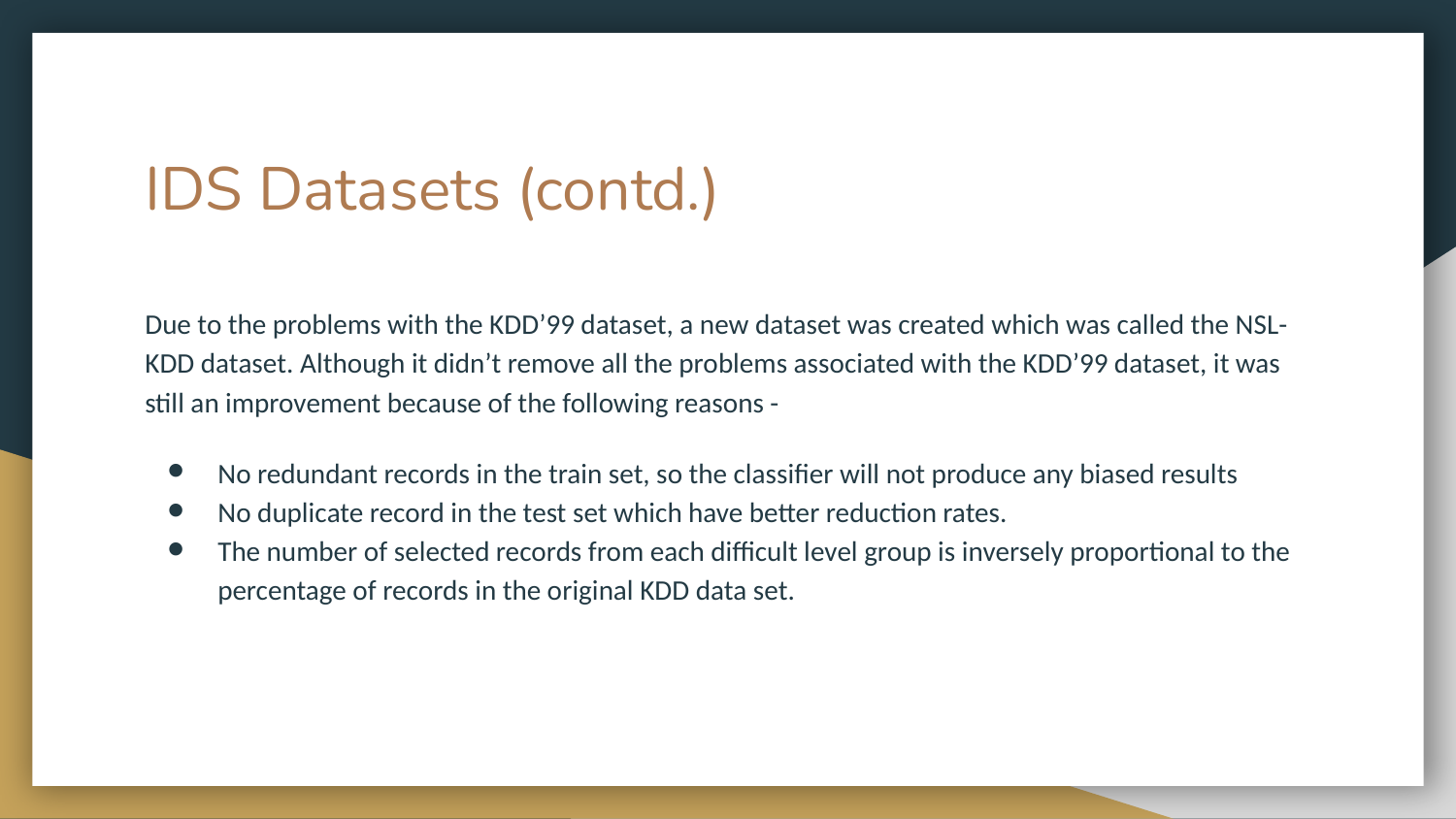

# IDS Datasets (contd.)
Due to the problems with the KDD’99 dataset, a new dataset was created which was called the NSL-KDD dataset. Although it didn’t remove all the problems associated with the KDD’99 dataset, it was still an improvement because of the following reasons -
No redundant records in the train set, so the classifier will not produce any biased results
No duplicate record in the test set which have better reduction rates.
The number of selected records from each difficult level group is inversely proportional to the percentage of records in the original KDD data set.